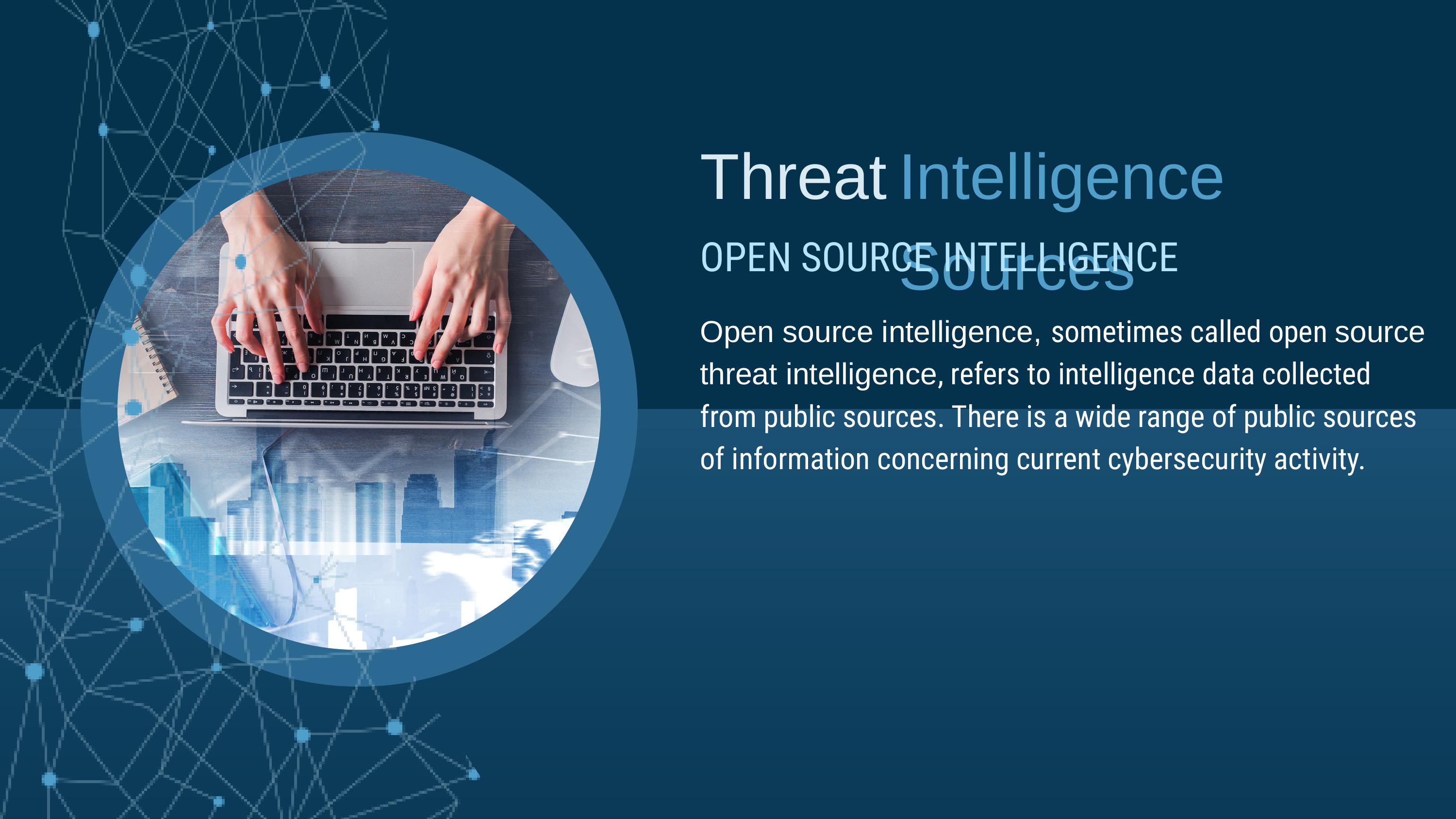

Threat
Intelligence Sources

OPEN SOURCE INTELLIGENCE
Open source intelligence, sometimes called open source threat intelligence, refers to intelligence data collected from public sources. There is a wide range of public sources of information concerning current cybersecurity activity.